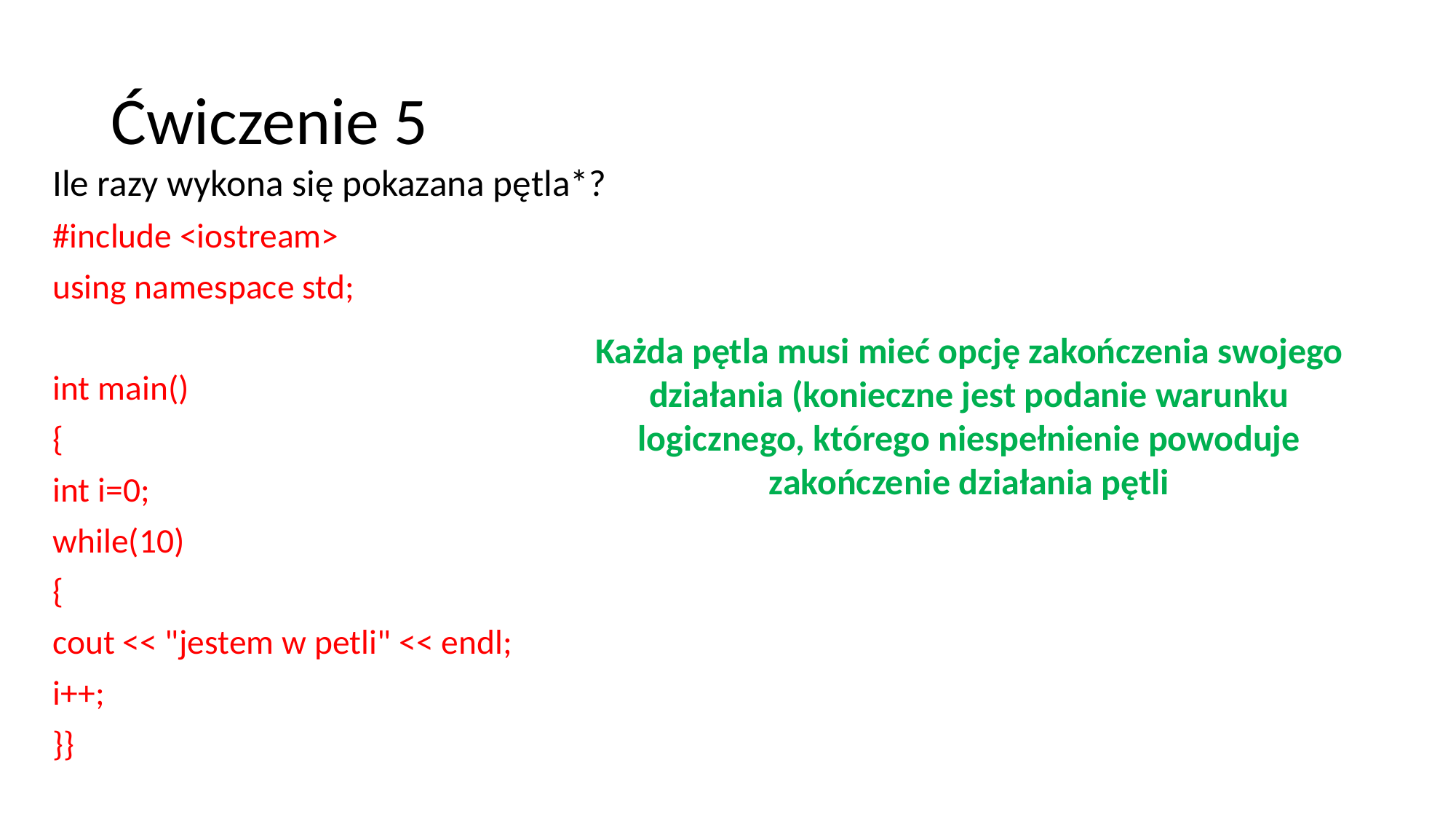

# Ćwiczenie 5
Ile razy wykona się pokazana pętla*?
#include <iostream>
using namespace std;

int main()
{
int i=0;
while(10)
{
cout << "jestem w petli" << endl;
i++;
}}
Każda pętla musi mieć opcję zakończenia swojego działania (konieczne jest podanie warunku logicznego, którego niespełnienie powoduje
zakończenie działania pętli